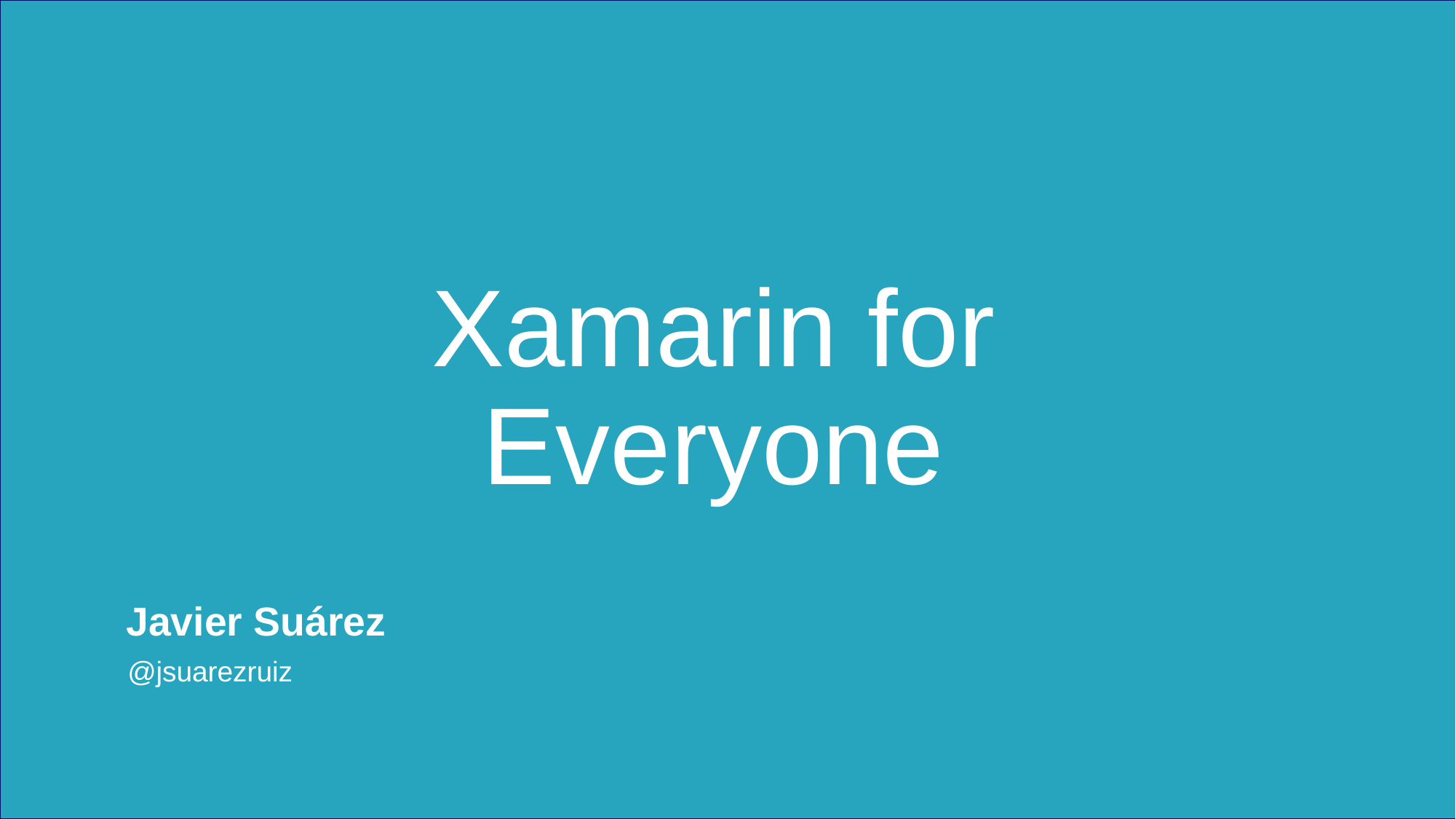

4
The future of apps
Xamarin for Everyone
Javier Suárez
@jsuarezruiz